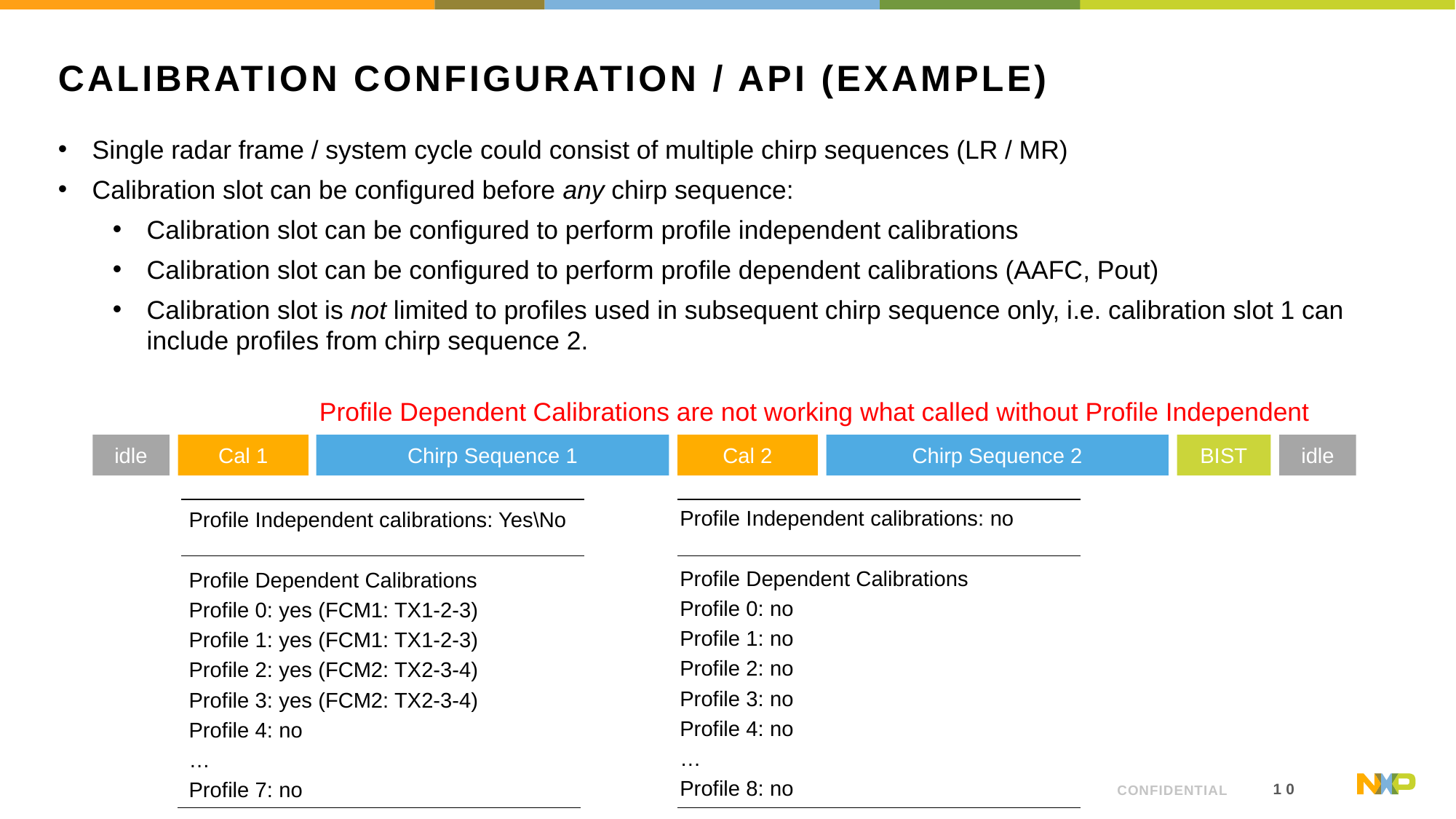

# CALIBRATION CONFIGURATION / API (EXAMPLE)
Single radar frame / system cycle could consist of multiple chirp sequences (LR / MR)
Calibration slot can be configured before any chirp sequence:
Calibration slot can be configured to perform profile independent calibrations
Calibration slot can be configured to perform profile dependent calibrations (AAFC, Pout)
Calibration slot is not limited to profiles used in subsequent chirp sequence only, i.e. calibration slot 1 can include profiles from chirp sequence 2.
Profile Dependent Calibrations are not working what called without Profile Independent
idle
Cal 1
Chirp Sequence 1
Cal 2
Chirp Sequence 2
BIST
idle
Profile Independent calibrations: no

Profile Dependent Calibrations
Profile 0: no
Profile 1: no
Profile 2: no
Profile 3: no
Profile 4: no
…
Profile 8: no
Profile Independent calibrations: Yes\No

Profile Dependent Calibrations
Profile 0: yes (FCM1: TX1-2-3)
Profile 1: yes (FCM1: TX1-2-3)
Profile 2: yes (FCM2: TX2-3-4)
Profile 3: yes (FCM2: TX2-3-4)
Profile 4: no
…
Profile 7: no